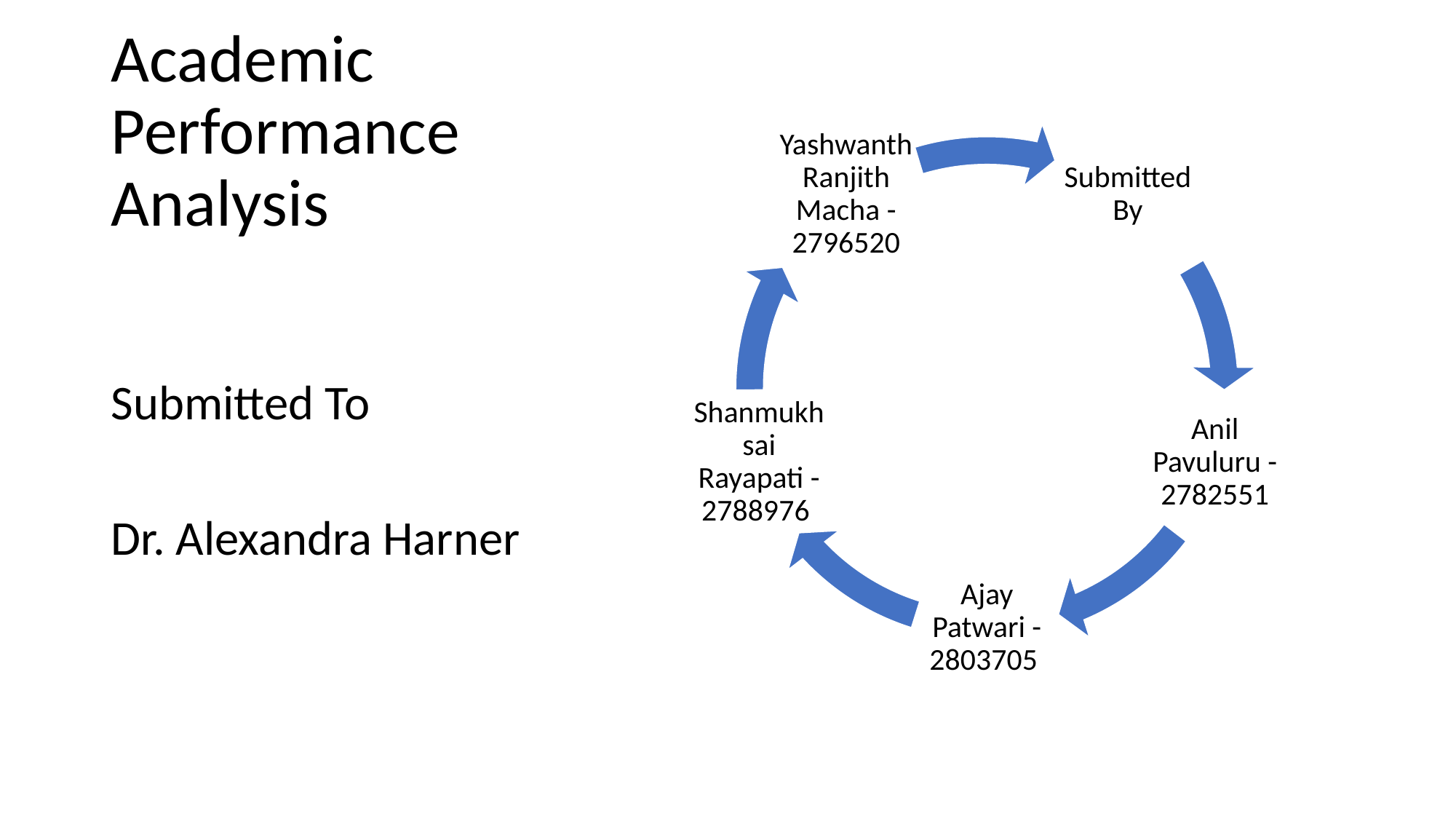

# Academic Performance Analysis
Submitted By
Anil Pavuluru -2782551
Ajay Patwari - 2803705
Shanmukh sai Rayapati - 2788976
Yashwanth Ranjith Macha - 2796520

Submitted To

Dr. Alexandra Harner